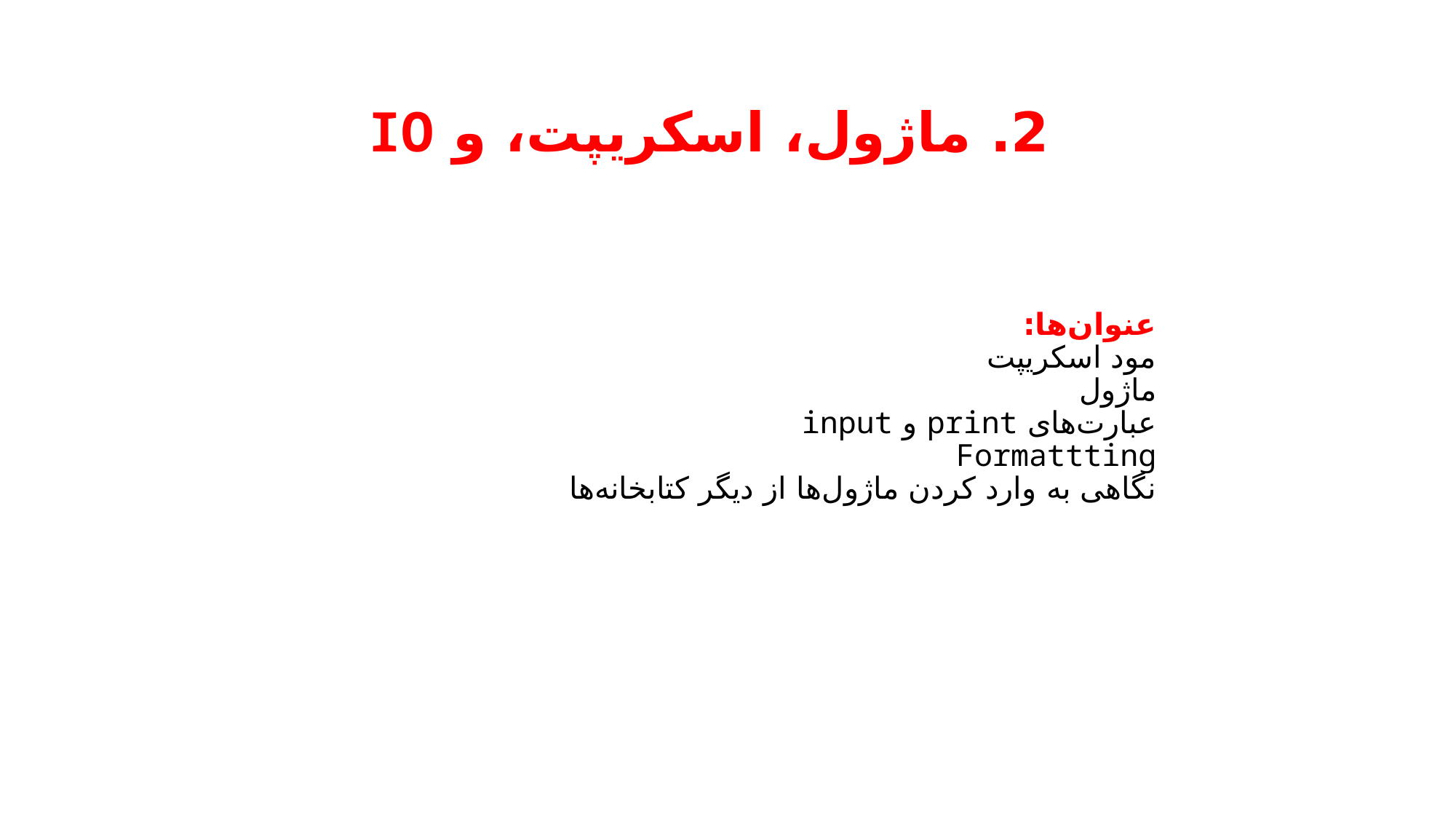

# 2. ماژول‌، اسکریپت، و IO

عنوان‌ها:
مود اسکریپت
ماژول
عبارت‌های print و input
Formattting
نگاهی به وارد کردن ماژول‌ها از دیگر کتابخانه‌ها